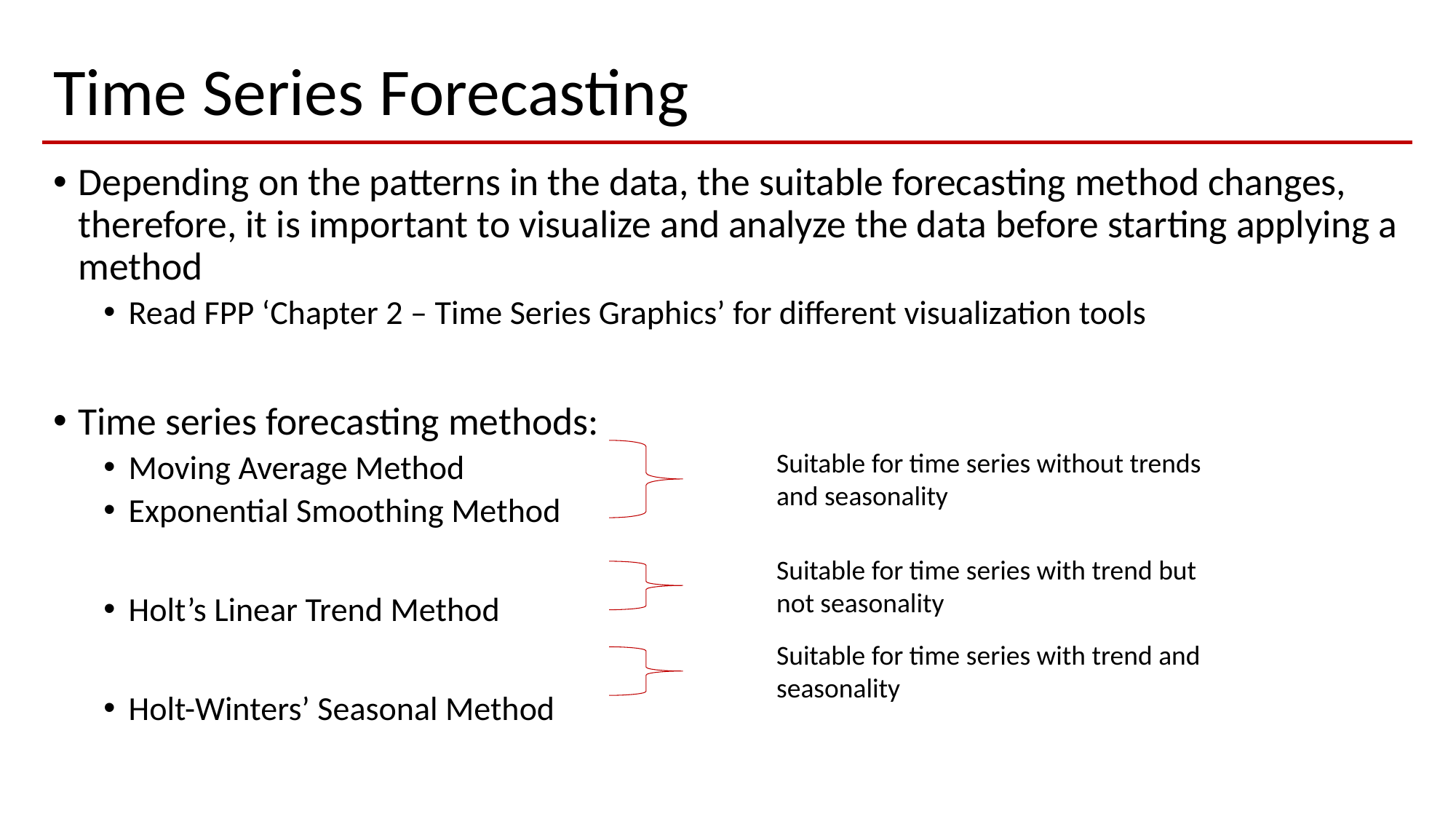

# Time Series Forecasting
Depending on the patterns in the data, the suitable forecasting method changes, therefore, it is important to visualize and analyze the data before starting applying a method
Read FPP ‘Chapter 2 – Time Series Graphics’ for different visualization tools

Time series forecasting methods:
Moving Average Method
Exponential Smoothing Method

Holt’s Linear Trend Method

Holt-Winters’ Seasonal Method

Suitable for time series without trends and seasonality
Suitable for time series with trend but not seasonality

Suitable for time series with trend and seasonality